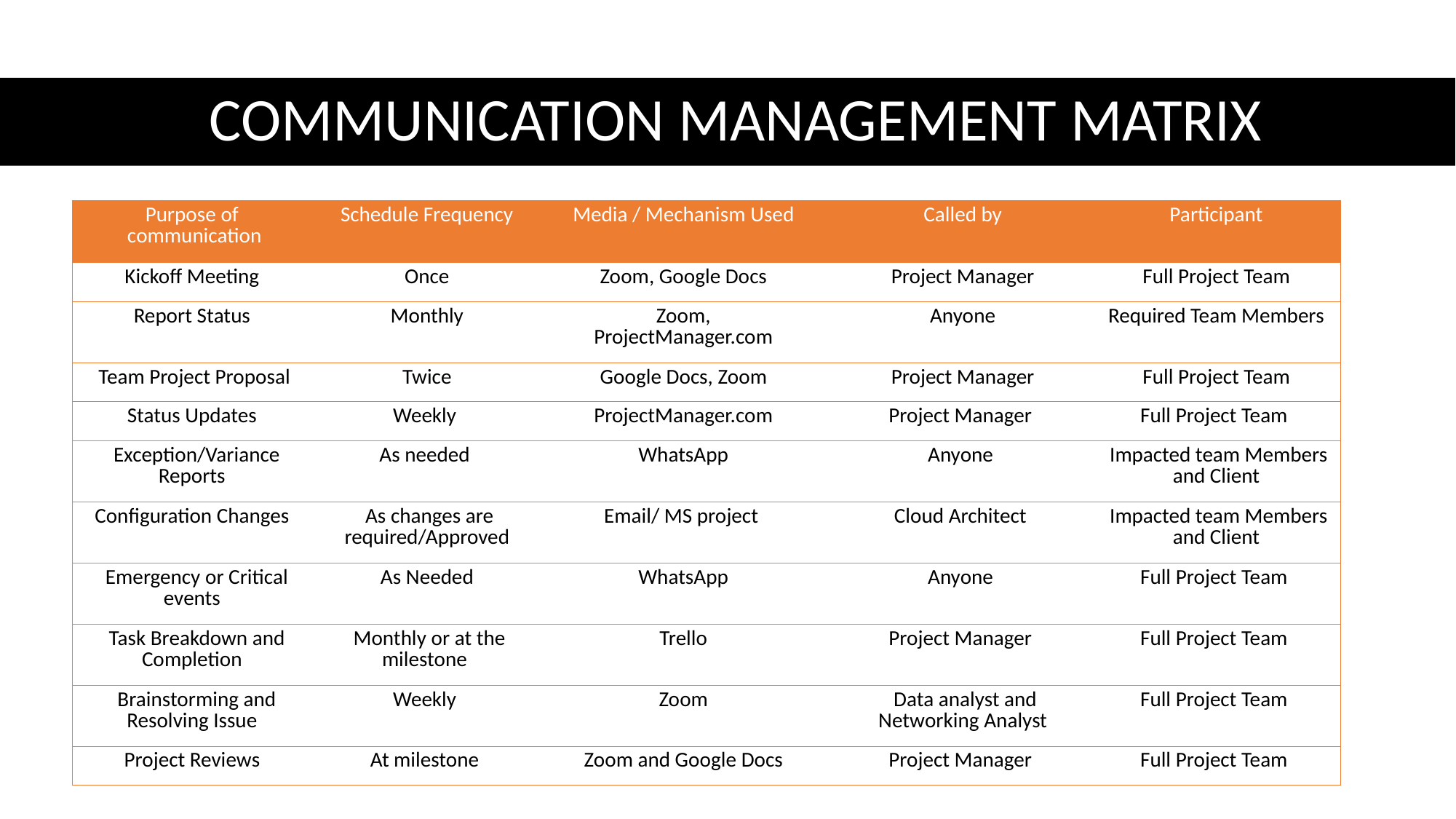

# COMMUNICATION MANAGEMENT MATRIX

| Purpose of   communication | Schedule Frequency | Media / Mechanism Used | Called by | Participant |
| --- | --- | --- | --- | --- |
| Kickoff Meeting | Once | Zoom, Google Docs | Project Manager | Full Project Team |
| Report Status | Monthly | Zoom,  ProjectManager.com | Anyone | Required Team Members |
| Team Project Proposal | Twice | Google Docs, Zoom | Project Manager | Full Project Team |
| Status Updates | Weekly | ProjectManager.com | Project Manager | Full Project Team |
| Exception/Variance Reports | As needed | WhatsApp | Anyone | Impacted team Members and Client |
| Configuration Changes | As changes are required/Approved | Email/ MS project | Cloud Architect | Impacted team Members and Client |
| Emergency or Critical events | As Needed | WhatsApp | Anyone | Full Project Team |
| Task Breakdown and Completion | Monthly or at the milestone | Trello | Project Manager | Full Project Team |
| Brainstorming and Resolving Issue | Weekly | Zoom | Data analyst and Networking Analyst | Full Project Team |
| Project Reviews | At milestone | Zoom and Google Docs | Project Manager | Full Project Team |